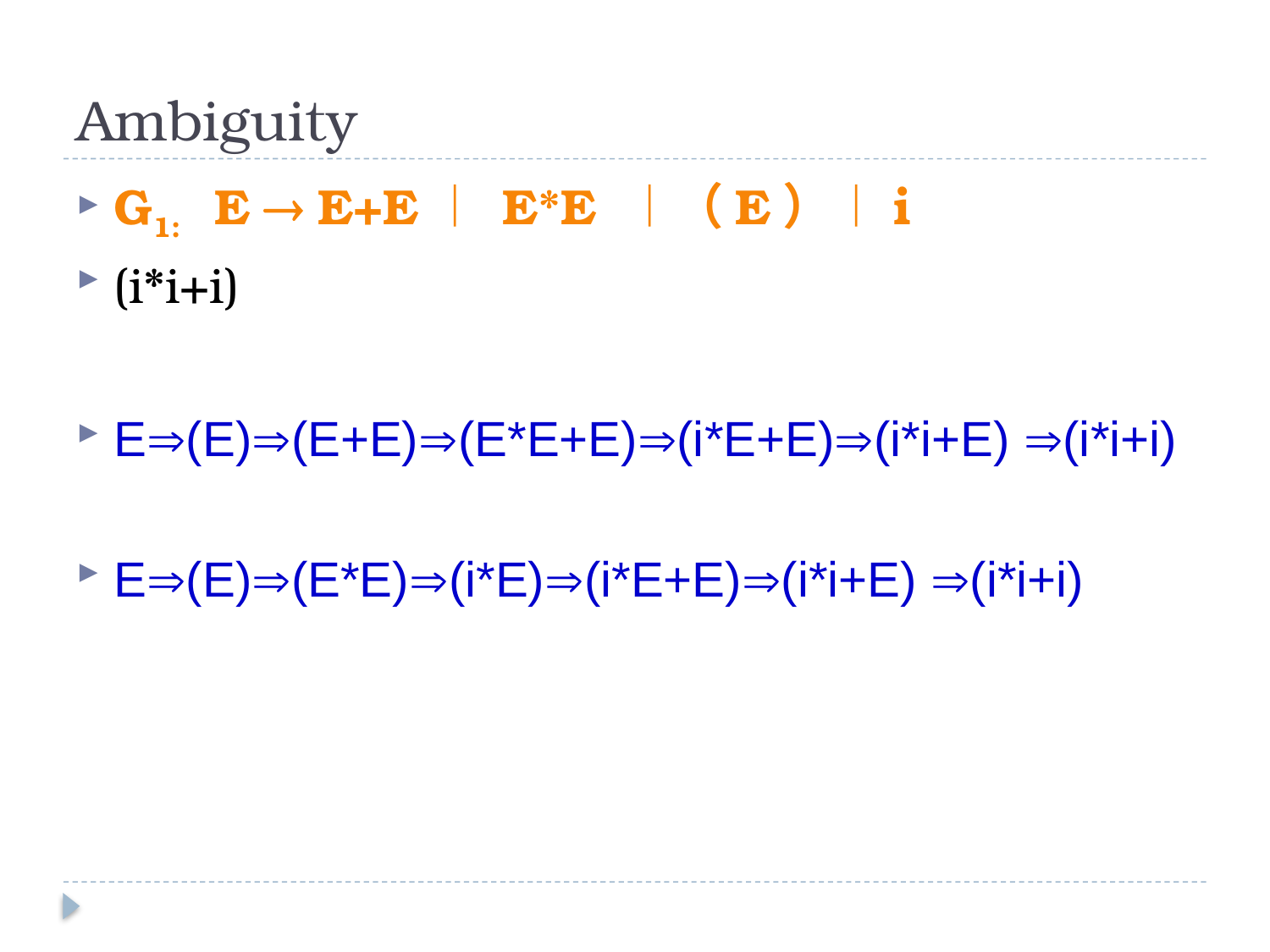

# Ambiguity
G1:  E → E+E︱ E*E ︱（E）︱i
(i*i+i)

E⇒(E)⇒(E+E)⇒(E*E+E)⇒(i*E+E)⇒(i*i+E) ⇒(i*i+i)

E⇒(E)⇒(E*E)⇒(i*E)⇒(i*E+E)⇒(i*i+E) ⇒(i*i+i)

52